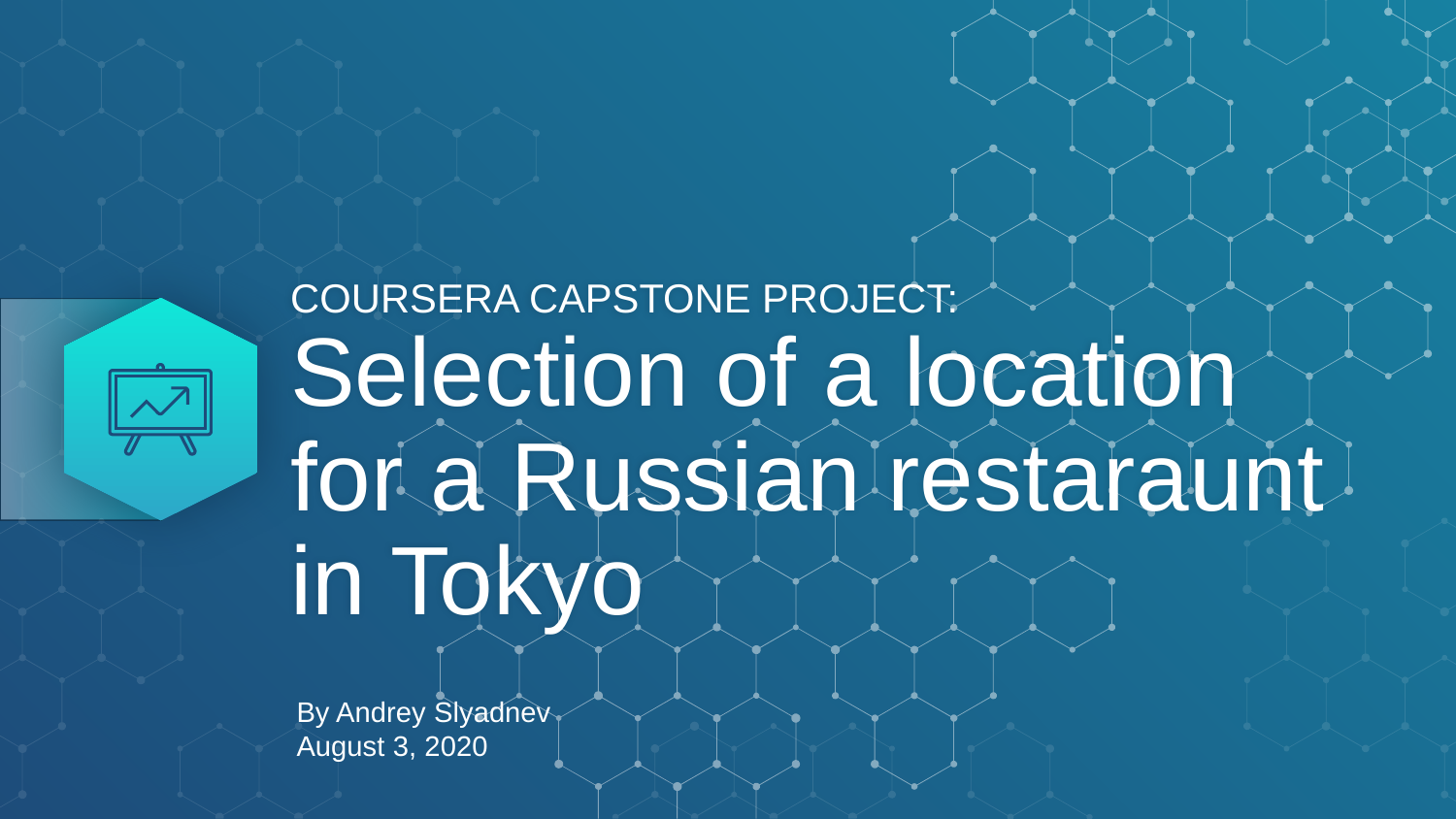

# COURSERA CAPSTONE PROJECT: Selection of a location for a Russian restaraunt in Tokyo

By Andrey Slyadnev
August 3, 2020